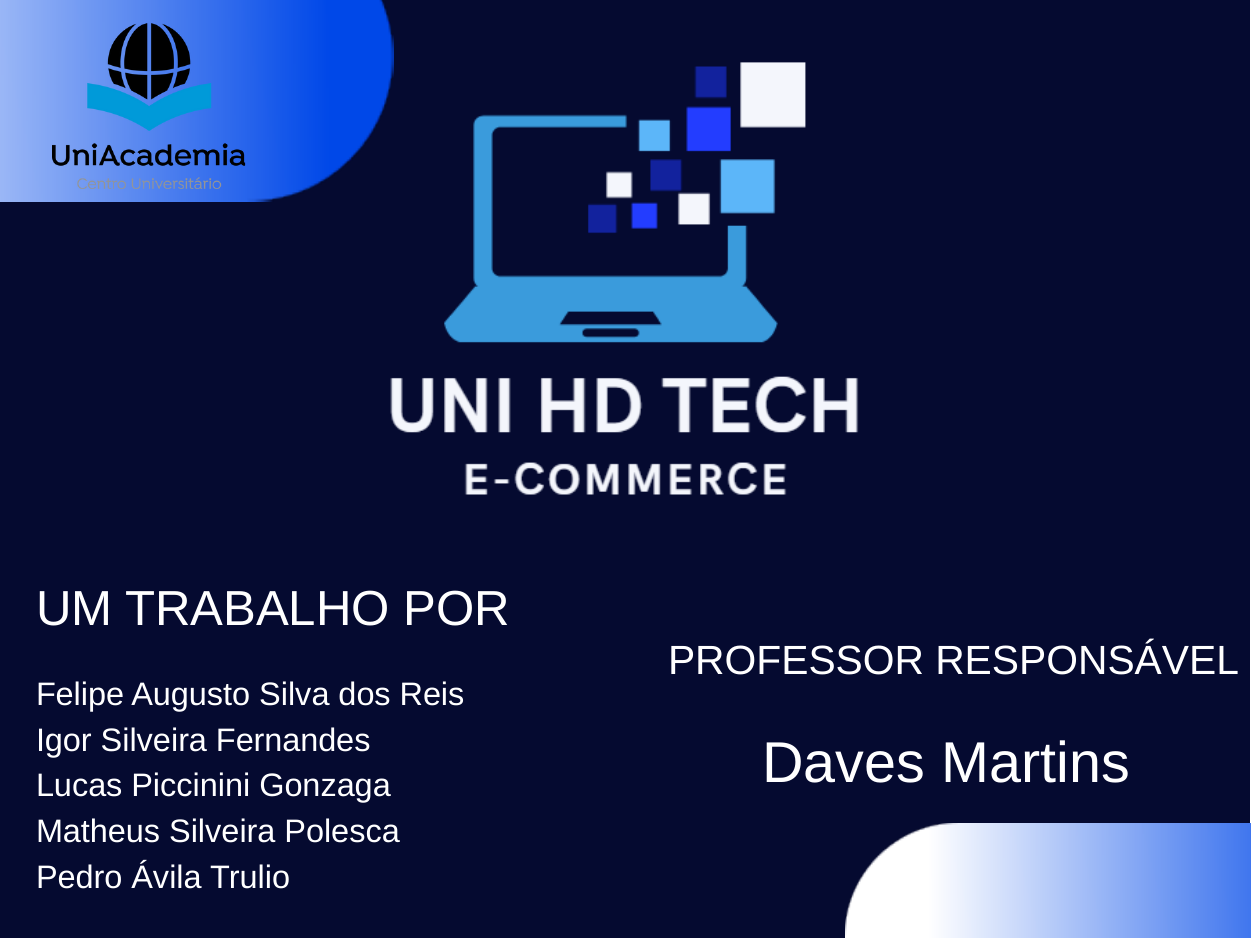

UM TRABALHO POR

Felipe Augusto Silva dos Reis
Igor Silveira Fernandes
Lucas Piccinini Gonzaga
Matheus Silveira Polesca
Pedro Ávila Trulio
PROFESSOR RESPONSÁVEL

Daves Martins